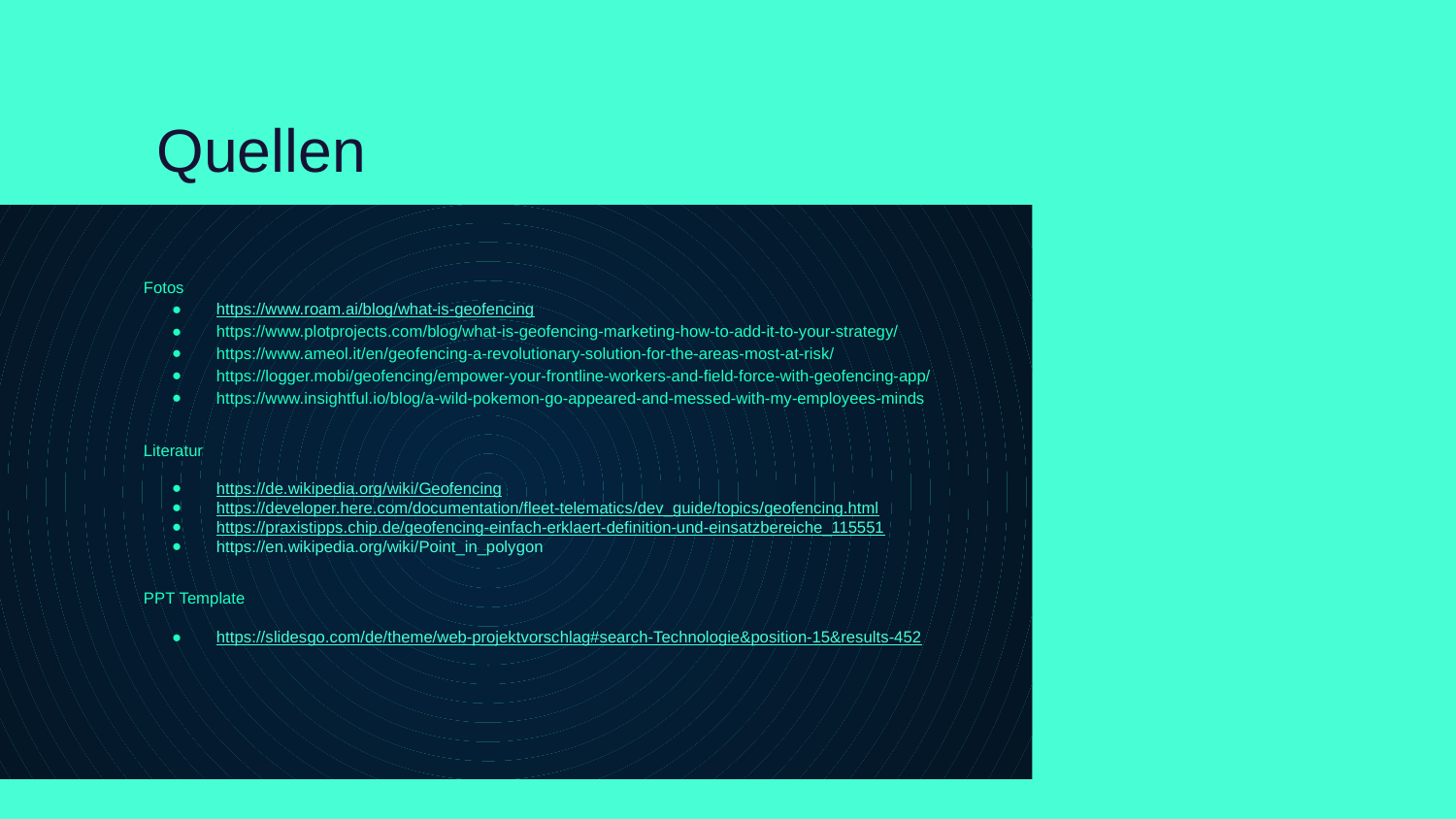

# Quellen
Fotos
https://www.roam.ai/blog/what-is-geofencing
https://www.plotprojects.com/blog/what-is-geofencing-marketing-how-to-add-it-to-your-strategy/
https://www.ameol.it/en/geofencing-a-revolutionary-solution-for-the-areas-most-at-risk/
https://logger.mobi/geofencing/empower-your-frontline-workers-and-field-force-with-geofencing-app/
https://www.insightful.io/blog/a-wild-pokemon-go-appeared-and-messed-with-my-employees-minds
Literatur

https://de.wikipedia.org/wiki/Geofencing
https://developer.here.com/documentation/fleet-telematics/dev_guide/topics/geofencing.html
https://praxistipps.chip.de/geofencing-einfach-erklaert-definition-und-einsatzbereiche_115551
https://en.wikipedia.org/wiki/Point_in_polygon
PPT Template

https://slidesgo.com/de/theme/web-projektvorschlag#search-Technologie&position-15&results-452